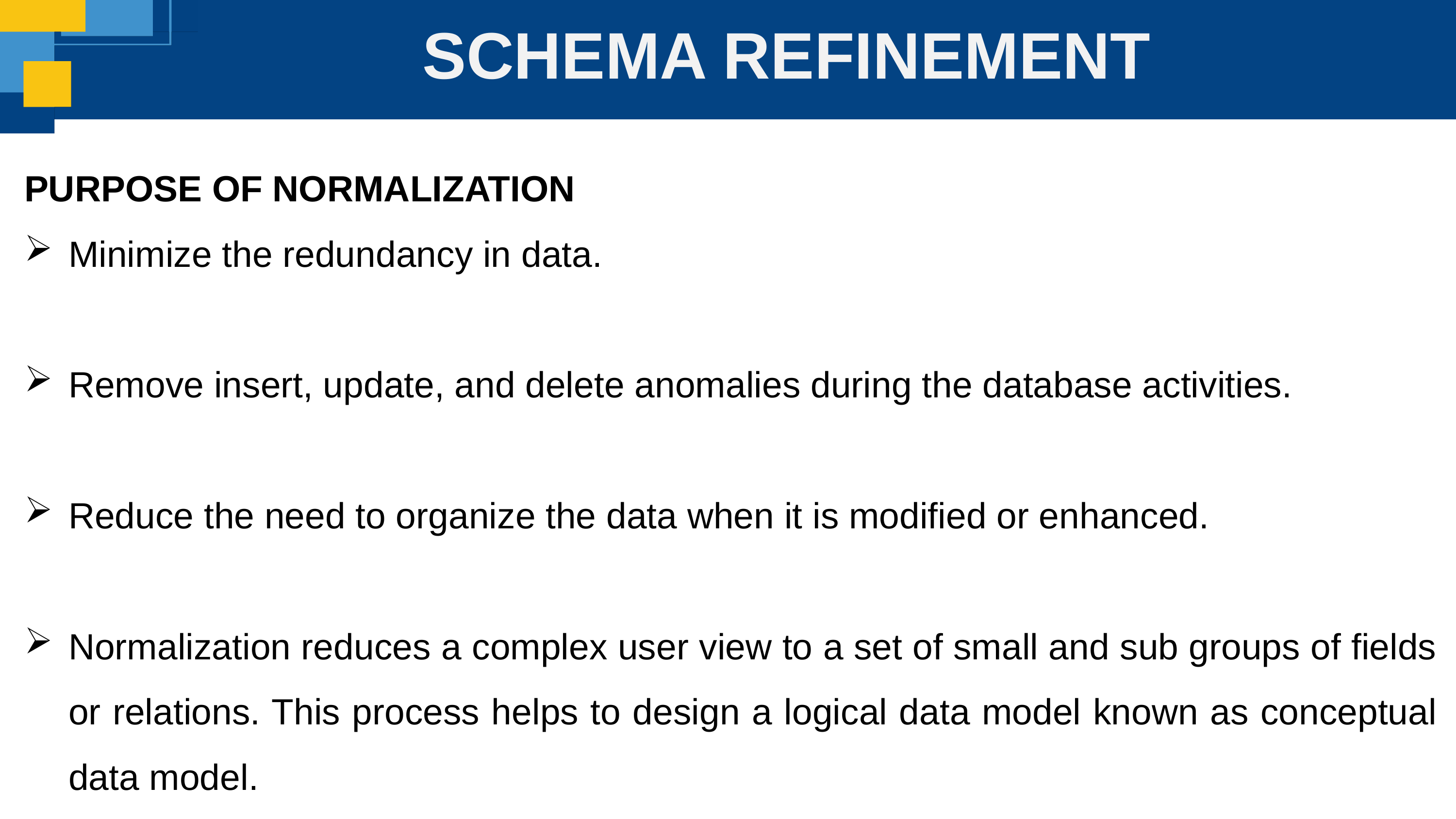

SCHEMA REFINEMENT
PURPOSE OF NORMALIZATION
Minimize the redundancy in data.

Remove insert, update, and delete anomalies during the database activities.

Reduce the need to organize the data when it is modified or enhanced.

Normalization reduces a complex user view to a set of small and sub groups of fields or relations. This process helps to design a logical data model known as conceptual data model.